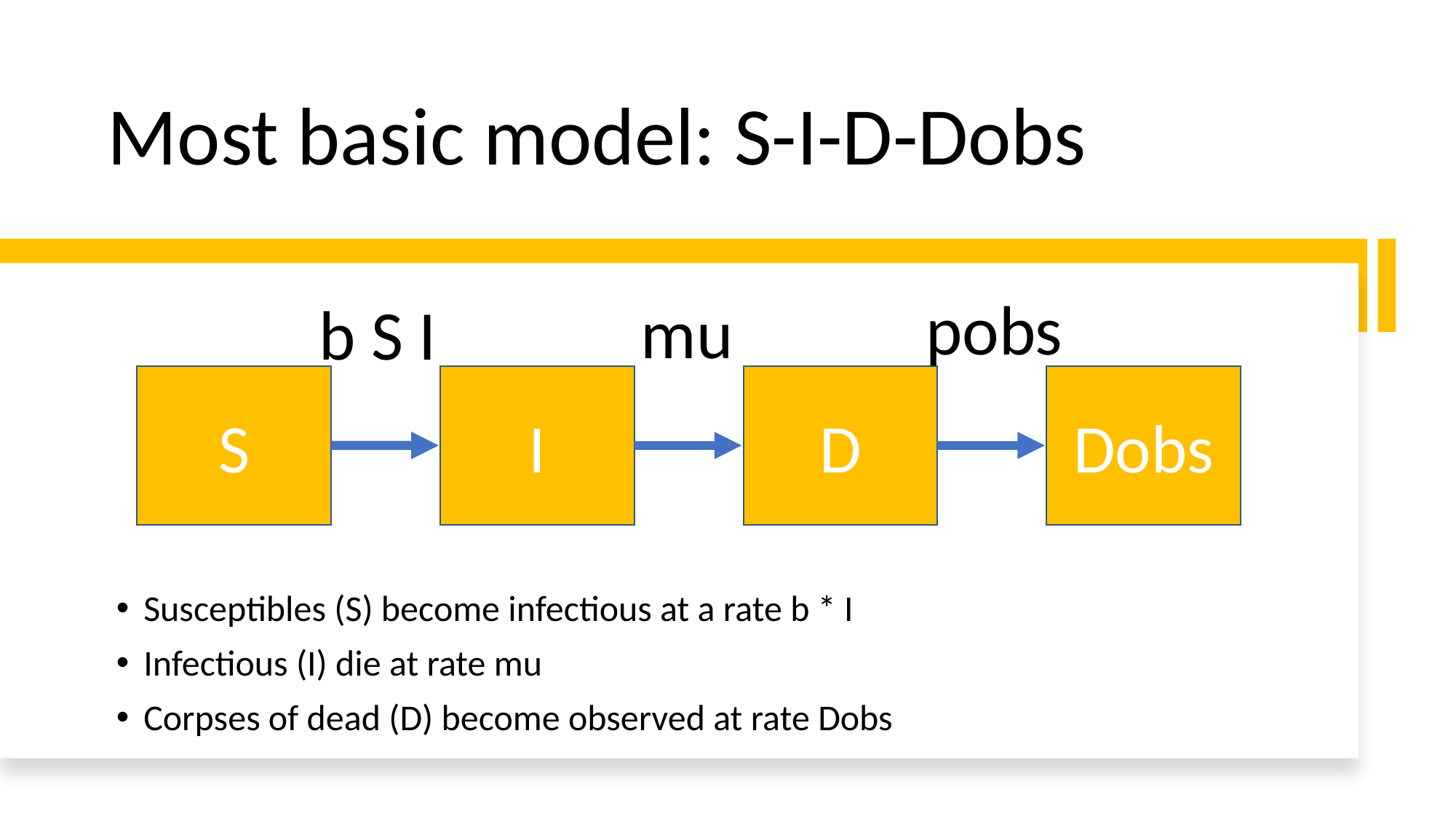

# Most basic model: S-I-D-Dobs

pobs
mu
b S I
S
I
D
Dobs
Susceptibles (S) become infectious at a rate b * I
Infectious (I) die at rate mu
Corpses of dead (D) become observed at rate Dobs